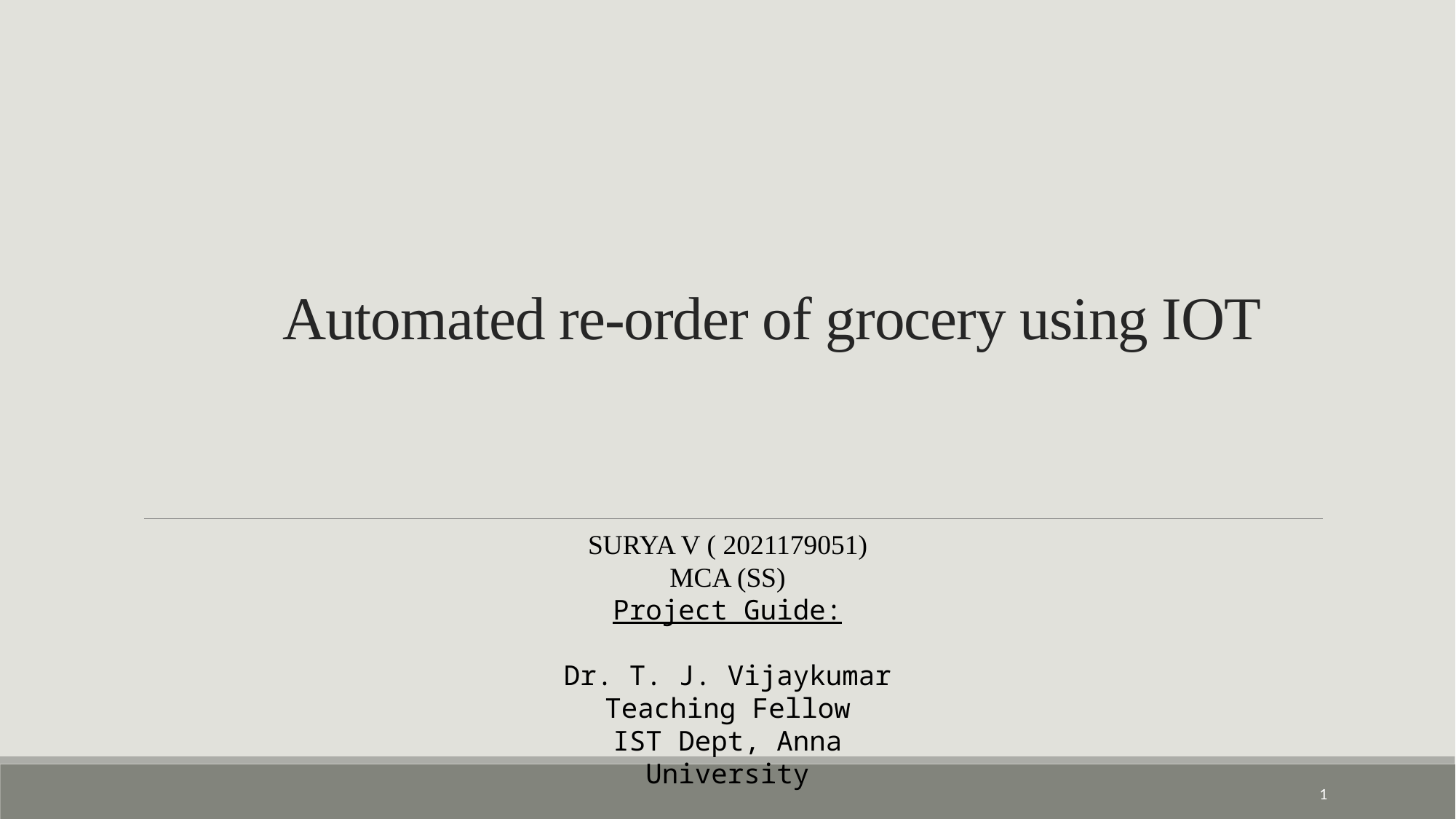

# Automated re-order of grocery using IOT
SURYA V ( 2021179051)
MCA (SS)
Project Guide:

Dr. T. J. Vijaykumar
Teaching Fellow
IST Dept, Anna University
1